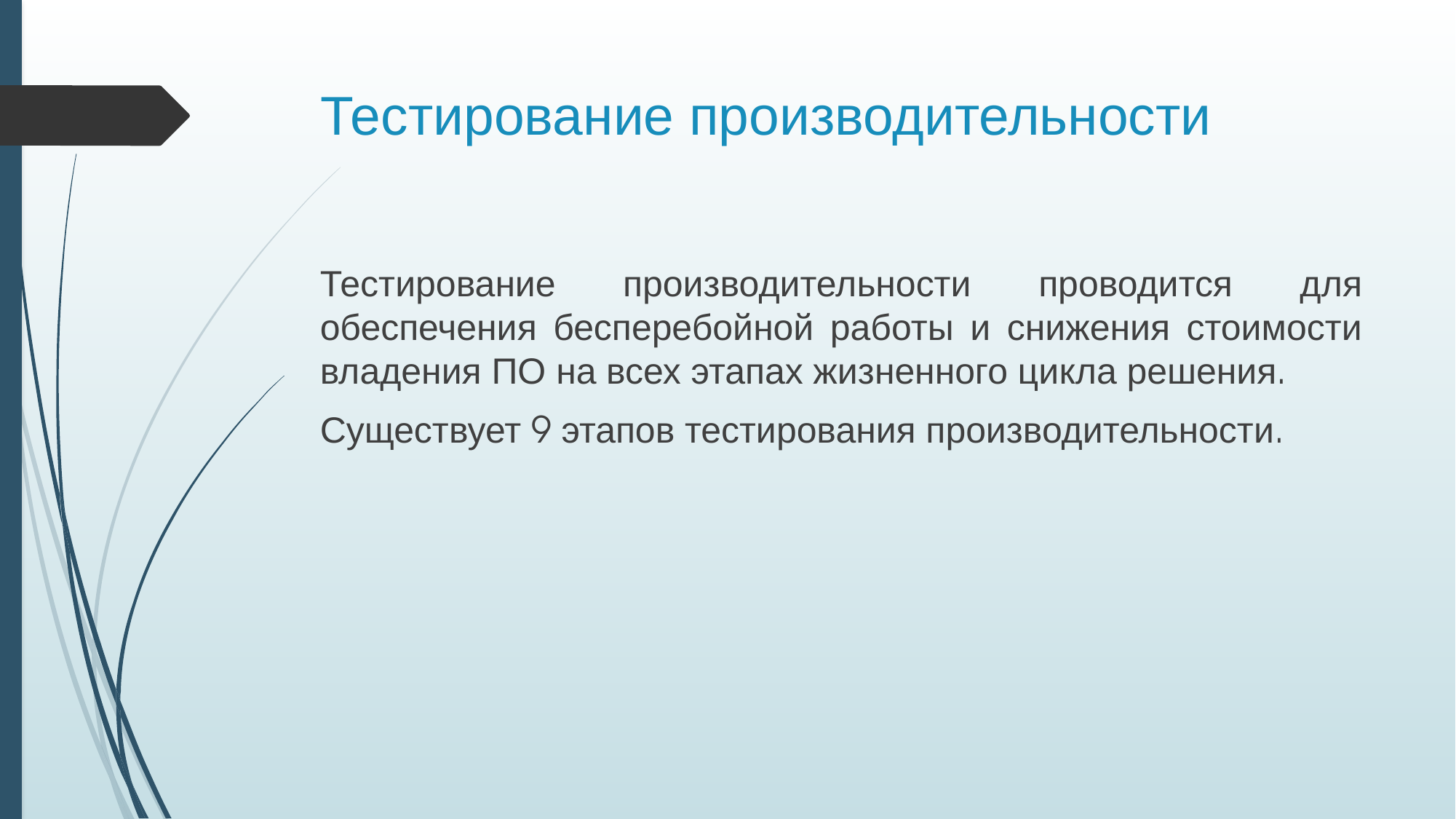

# Тестирование производительности
Тестирование производительности проводится для обеспечения бесперебойной работы и снижения стоимости владения ПО на всех этапах жизненного цикла решения.
Существует 9 этапов тестирования производительности.